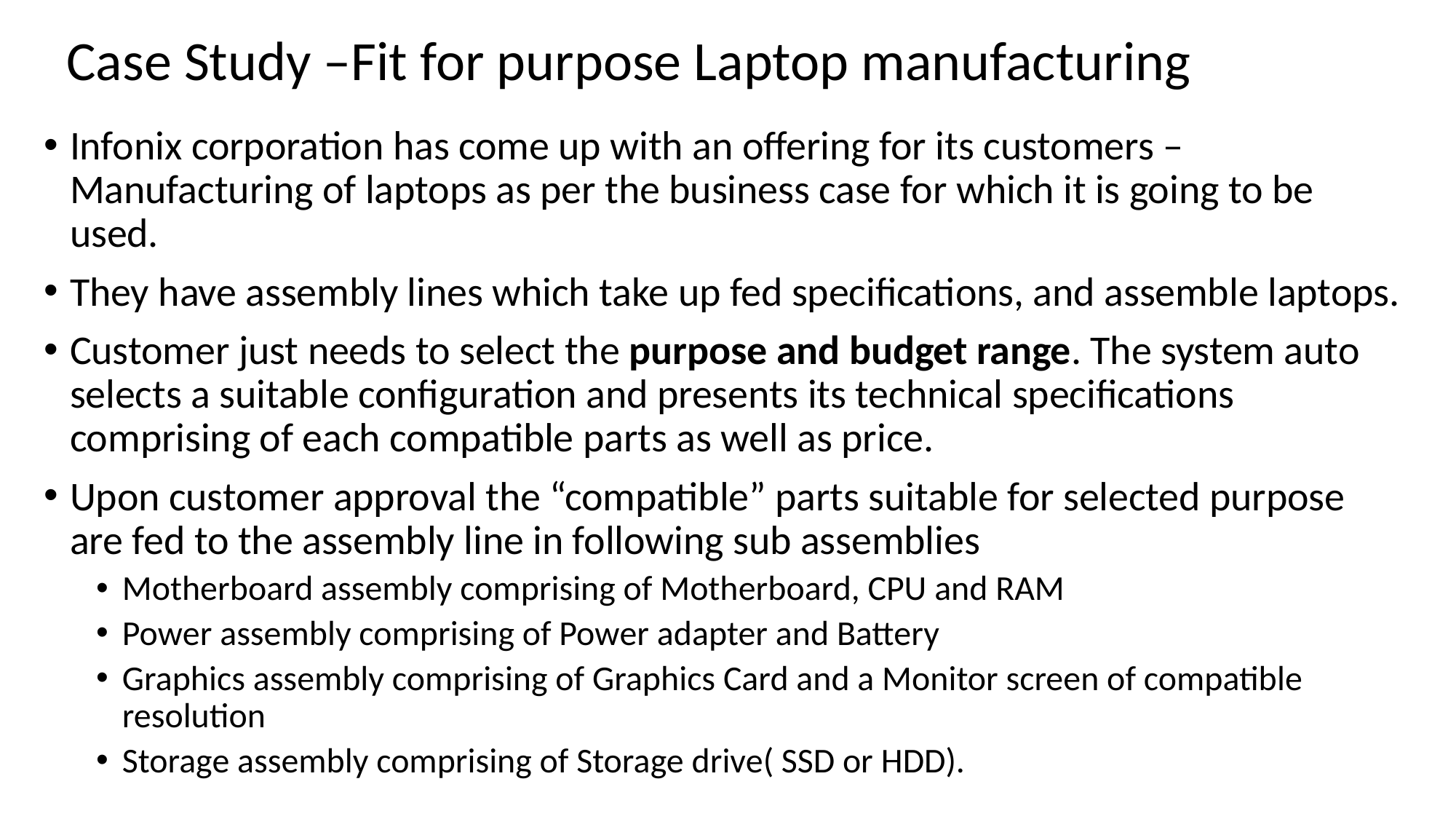

# Case Study –Fit for purpose Laptop manufacturing
Infonix corporation has come up with an offering for its customers – Manufacturing of laptops as per the business case for which it is going to be used.
They have assembly lines which take up fed specifications, and assemble laptops.
Customer just needs to select the purpose and budget range. The system auto selects a suitable configuration and presents its technical specifications comprising of each compatible parts as well as price.
Upon customer approval the “compatible” parts suitable for selected purpose are fed to the assembly line in following sub assemblies
Motherboard assembly comprising of Motherboard, CPU and RAM
Power assembly comprising of Power adapter and Battery
Graphics assembly comprising of Graphics Card and a Monitor screen of compatible  resolution
Storage assembly comprising of Storage drive( SSD or HDD).